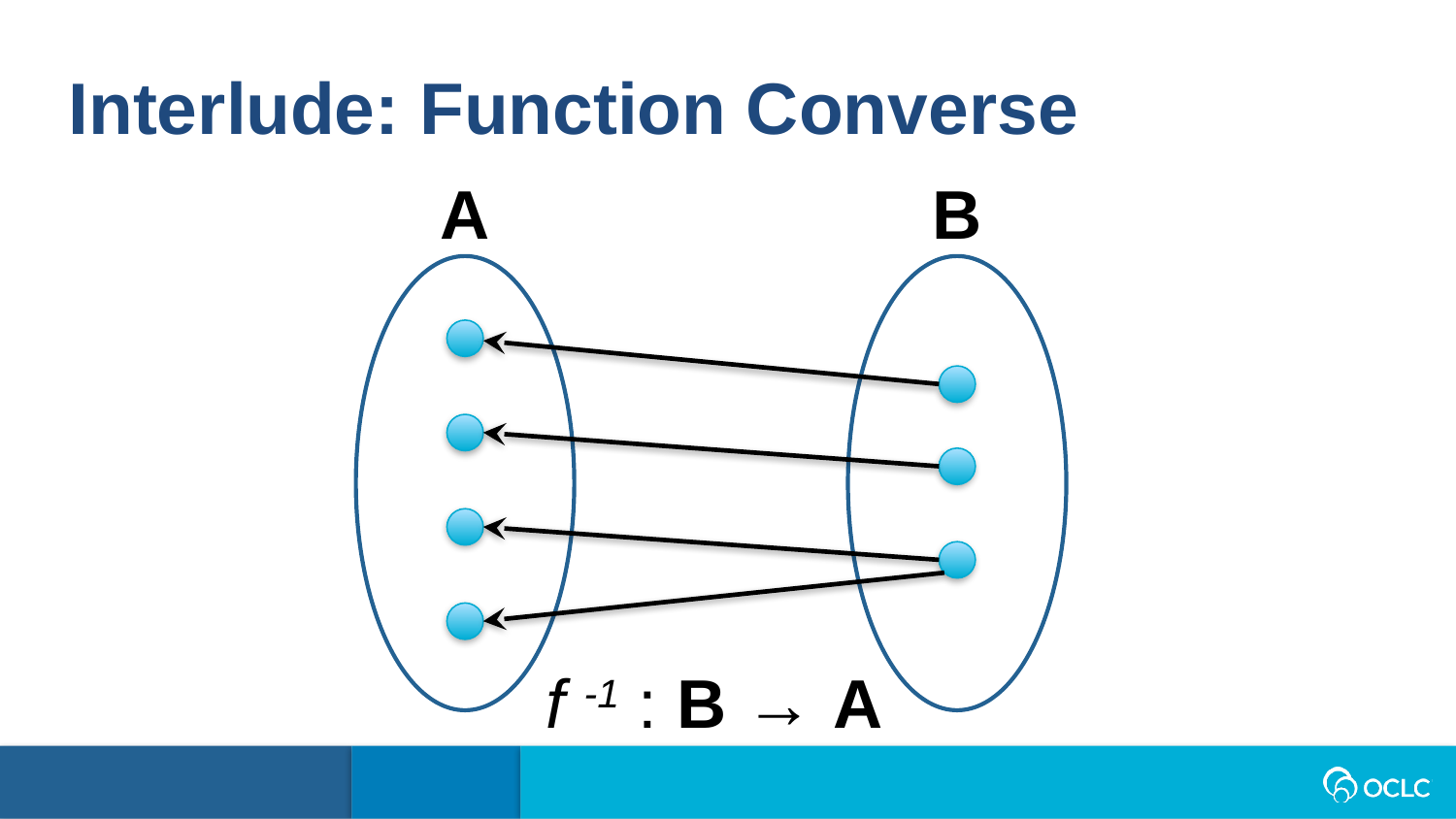

Interlude: Function Converse
A
B

f -1 : B → A